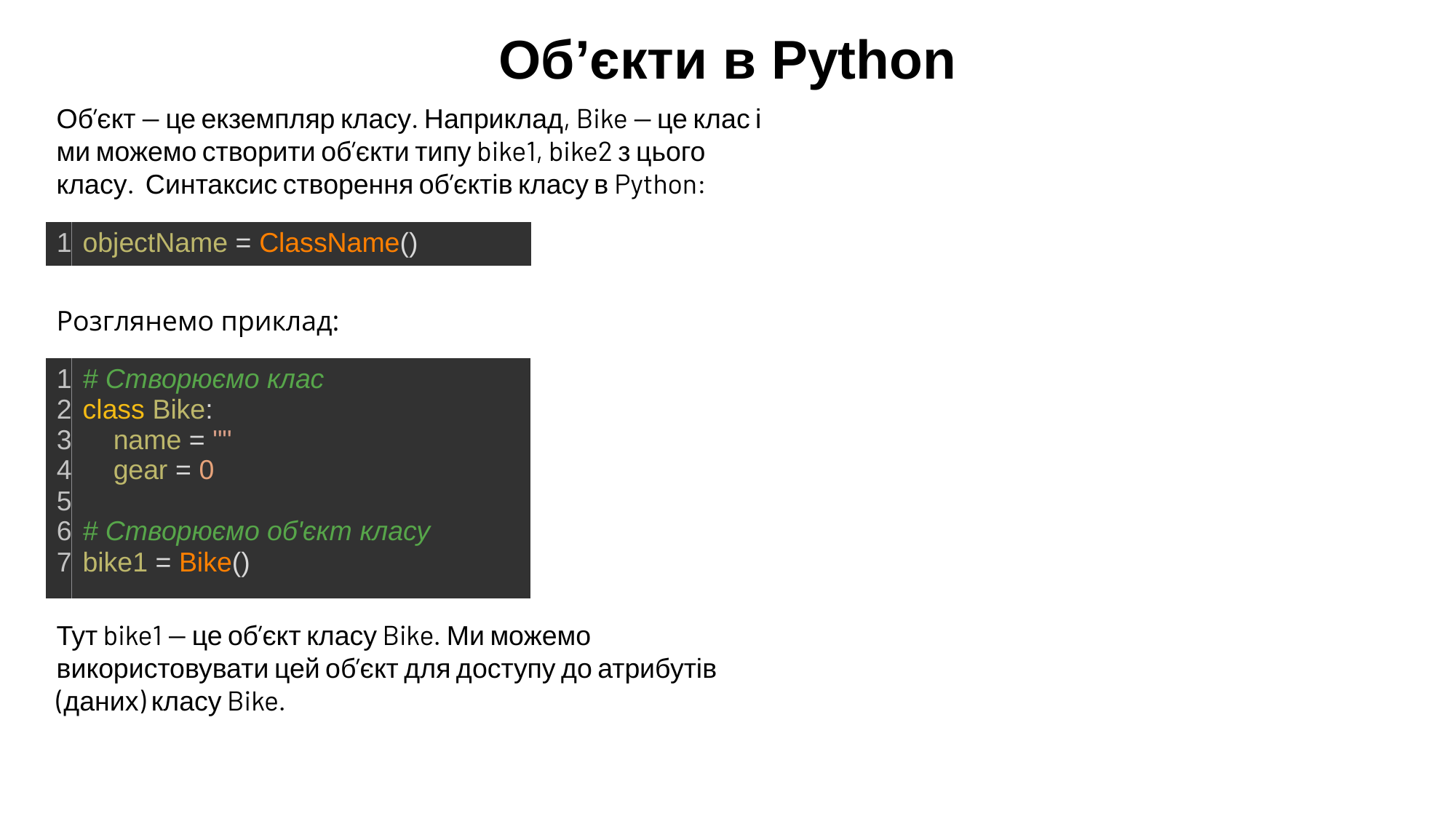

Об’єкти в Python
Об’єкт — це екземпляр класу. Наприклад, Bike — це клас і ми можемо створити об’єкти типу bike1, bike2 з цього класу.  Синтаксис створення об’єктів класу в Python:
| 1 | objectName = ClassName() |
| --- | --- |
Розглянемо приклад:

| 1 2 3 4 5 6 7 | # Створюємо клас class Bike:     name = ""     gear = 0   # Створюємо об'єкт класу bike1 = Bike() |
| --- | --- |
Тут bike1 — це об’єкт класу Bike. Ми можемо використовувати цей об’єкт для доступу до атрибутів (даних) класу Bike.